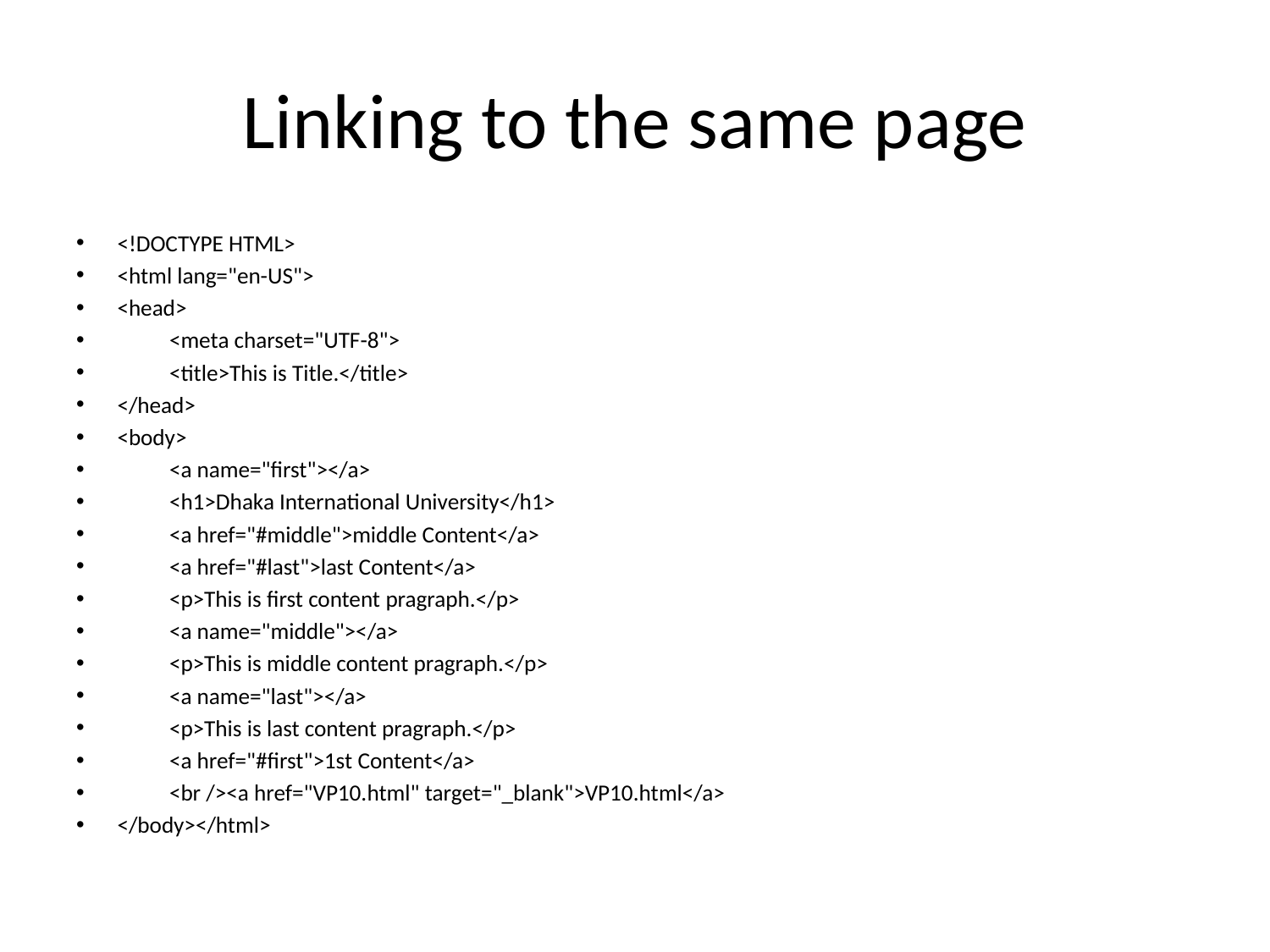

# Linking to the same page
<!DOCTYPE HTML>
<html lang="en-US">
<head>
	<meta charset="UTF-8">
	<title>This is Title.</title>
</head>
<body>
	<a name="first"></a>
	<h1>Dhaka International University</h1>
	<a href="#middle">middle Content</a>
	<a href="#last">last Content</a>
	<p>This is first content pragraph.</p>
	<a name="middle"></a>
	<p>This is middle content pragraph.</p>
	<a name="last"></a>
	<p>This is last content pragraph.</p>
	<a href="#first">1st Content</a>
		<br /><a href="VP10.html" target="_blank">VP10.html</a>
</body></html>